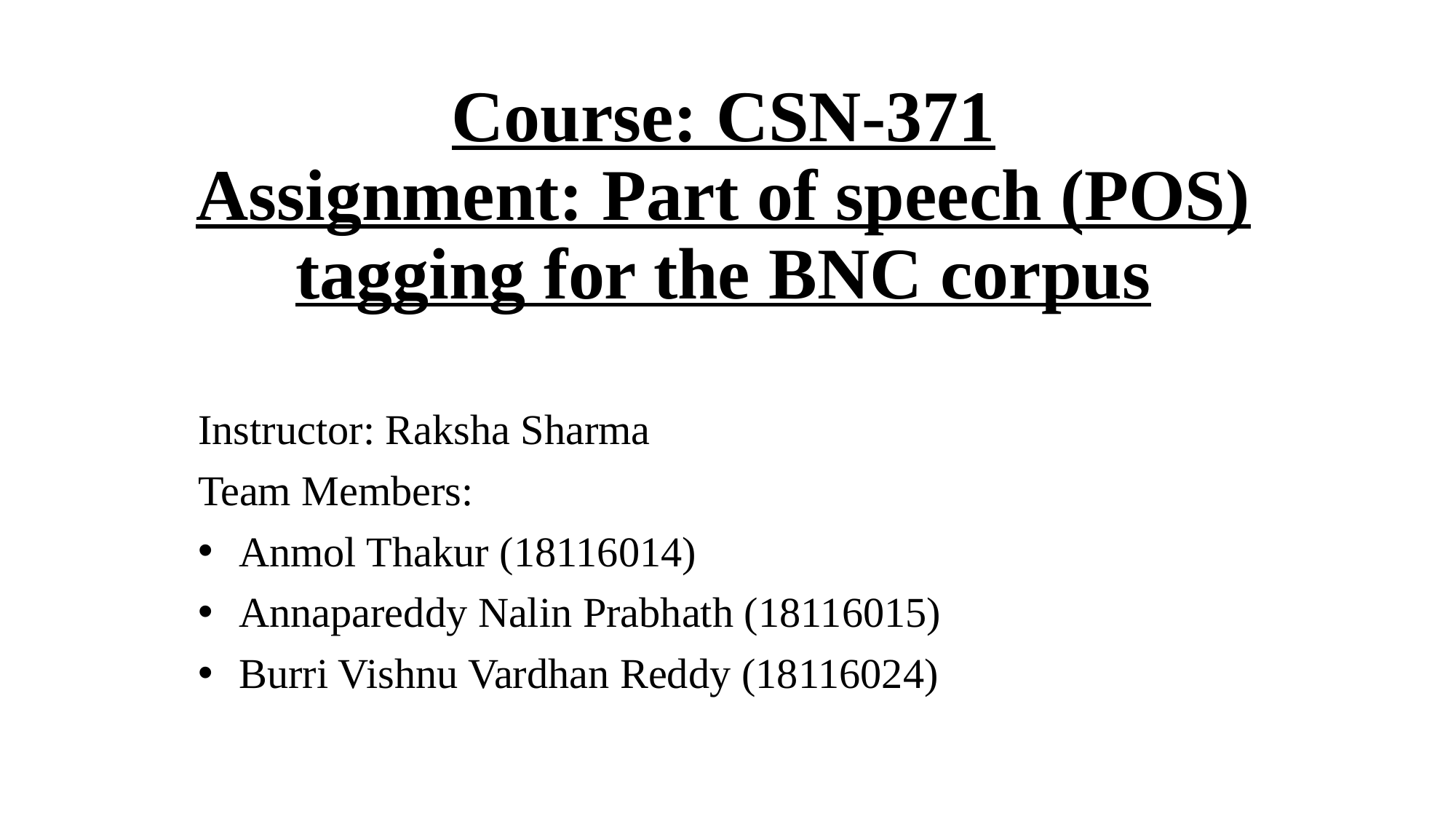

Course: CSN-371
Assignment: Part of speech (POS) tagging for the BNC corpus
Instructor: Raksha Sharma
Team Members:
Anmol Thakur (18116014)
Annapareddy Nalin Prabhath (18116015)
Burri Vishnu Vardhan Reddy (18116024)